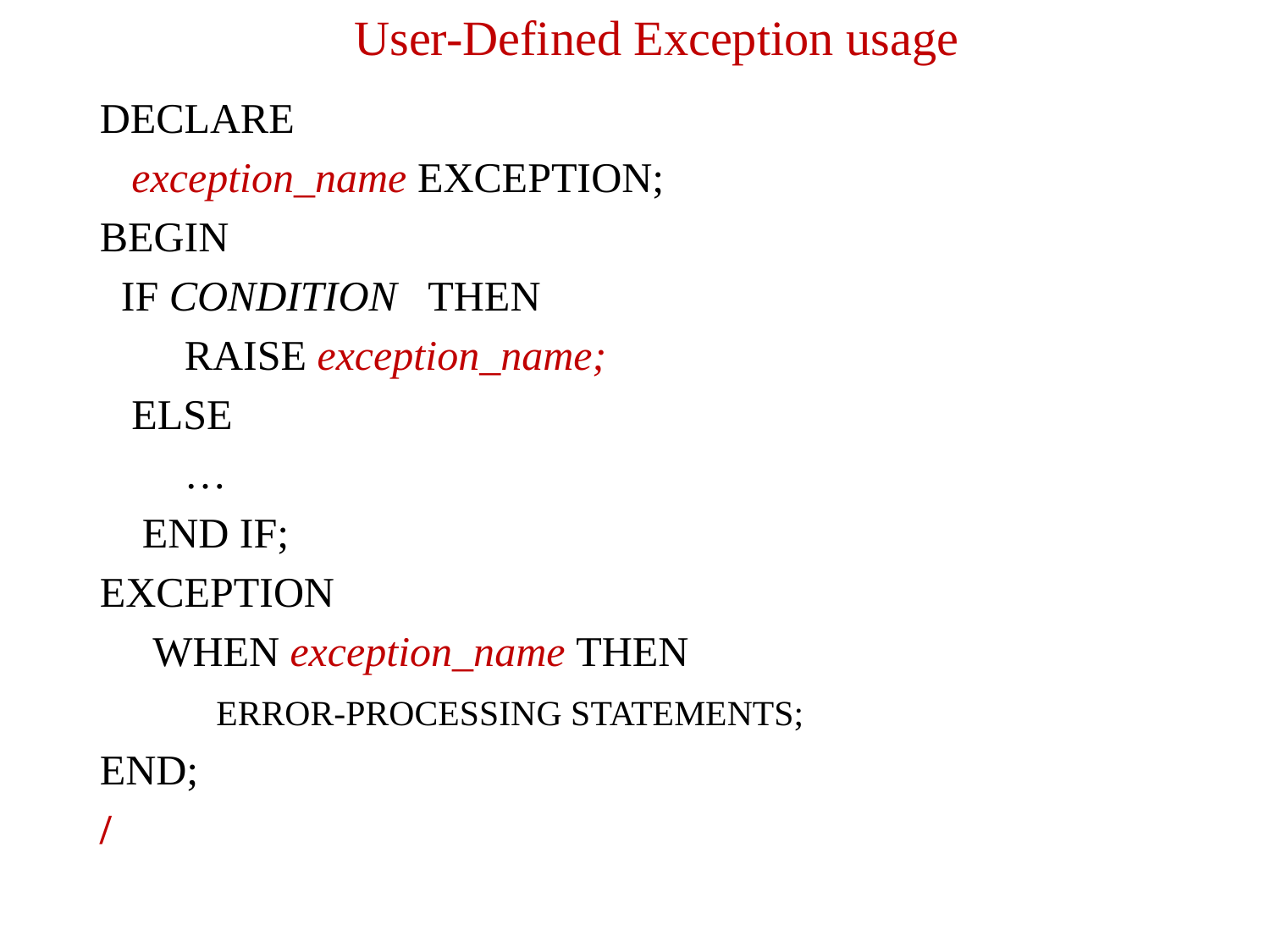

User-Defined Exception usage
DECLARE
   exception_name EXCEPTION;
BEGIN
  IF CONDITION   THEN
        RAISE exception_name;
   ELSE
        …
    END IF;
EXCEPTION
     WHEN exception_name THEN
           ERROR-PROCESSING STATEMENTS;
END;
/